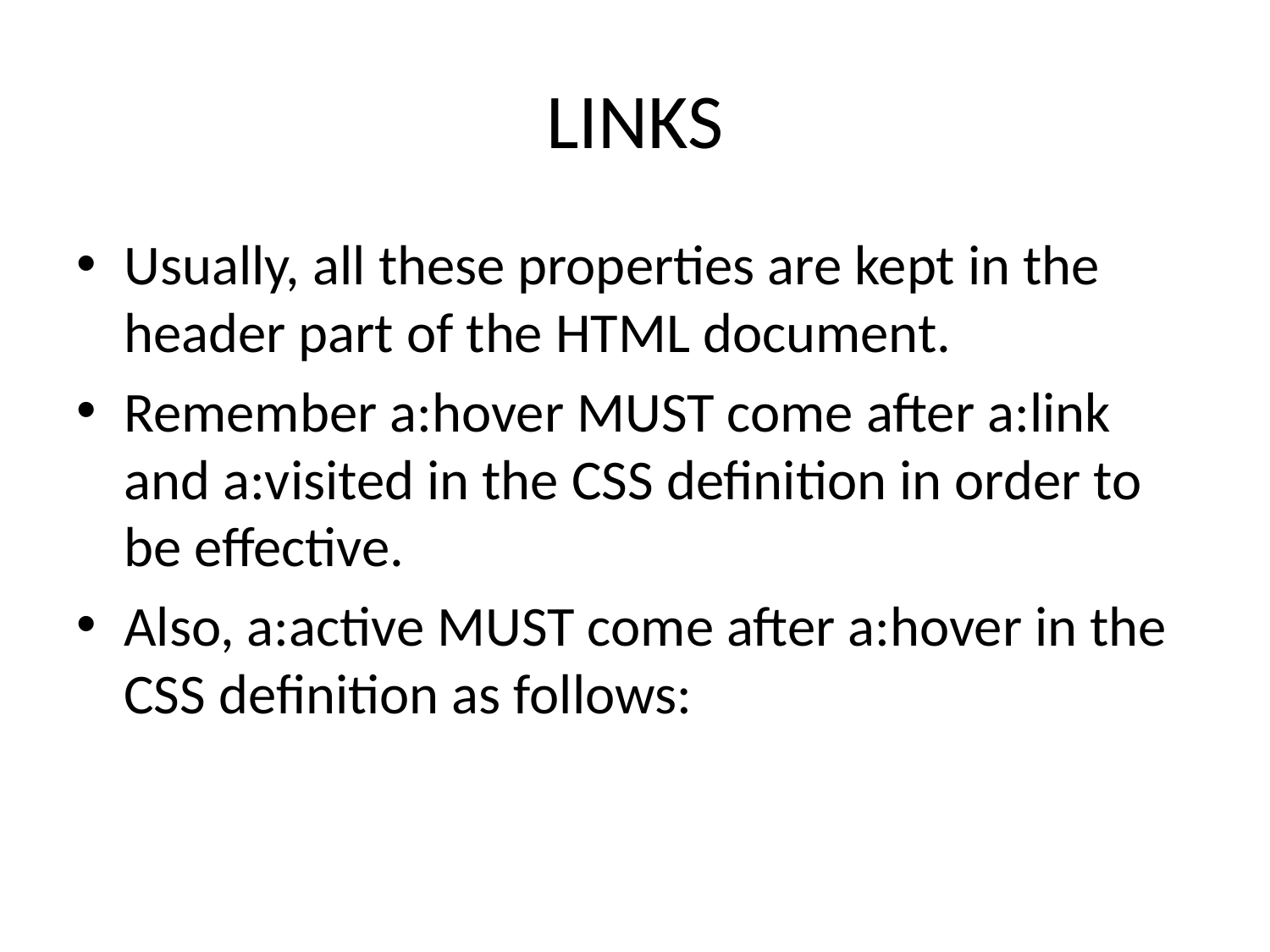

# LINKS
Usually, all these properties are kept in the header part of the HTML document.
Remember a:hover MUST come after a:link and a:visited in the CSS definition in order to be effective.
Also, a:active MUST come after a:hover in the CSS definition as follows: